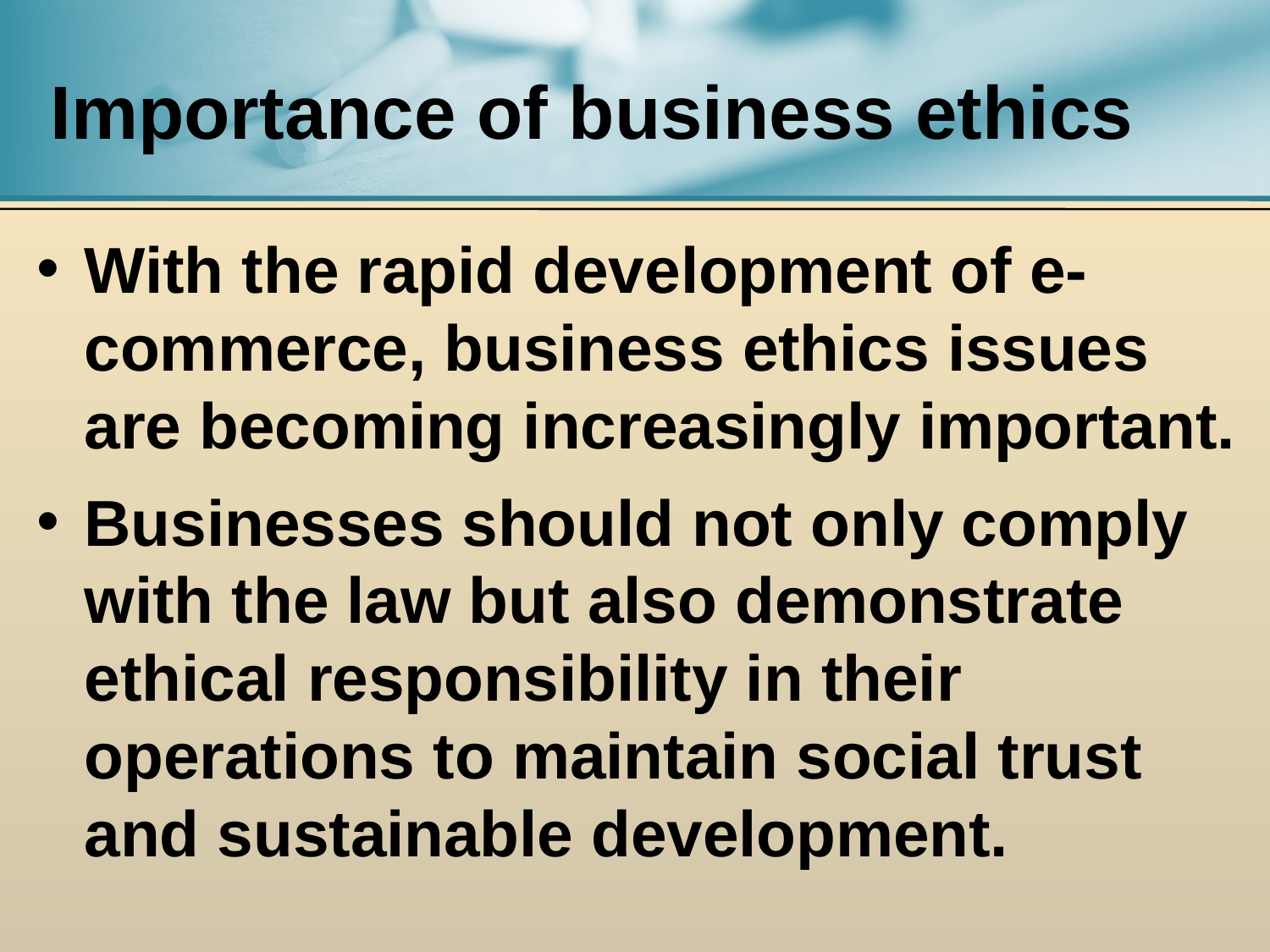

# Importance of business ethics
With the rapid development of e-commerce, business ethics issues are becoming increasingly important.
Businesses should not only comply with the law but also demonstrate ethical responsibility in their operations to maintain social trust and sustainable development.